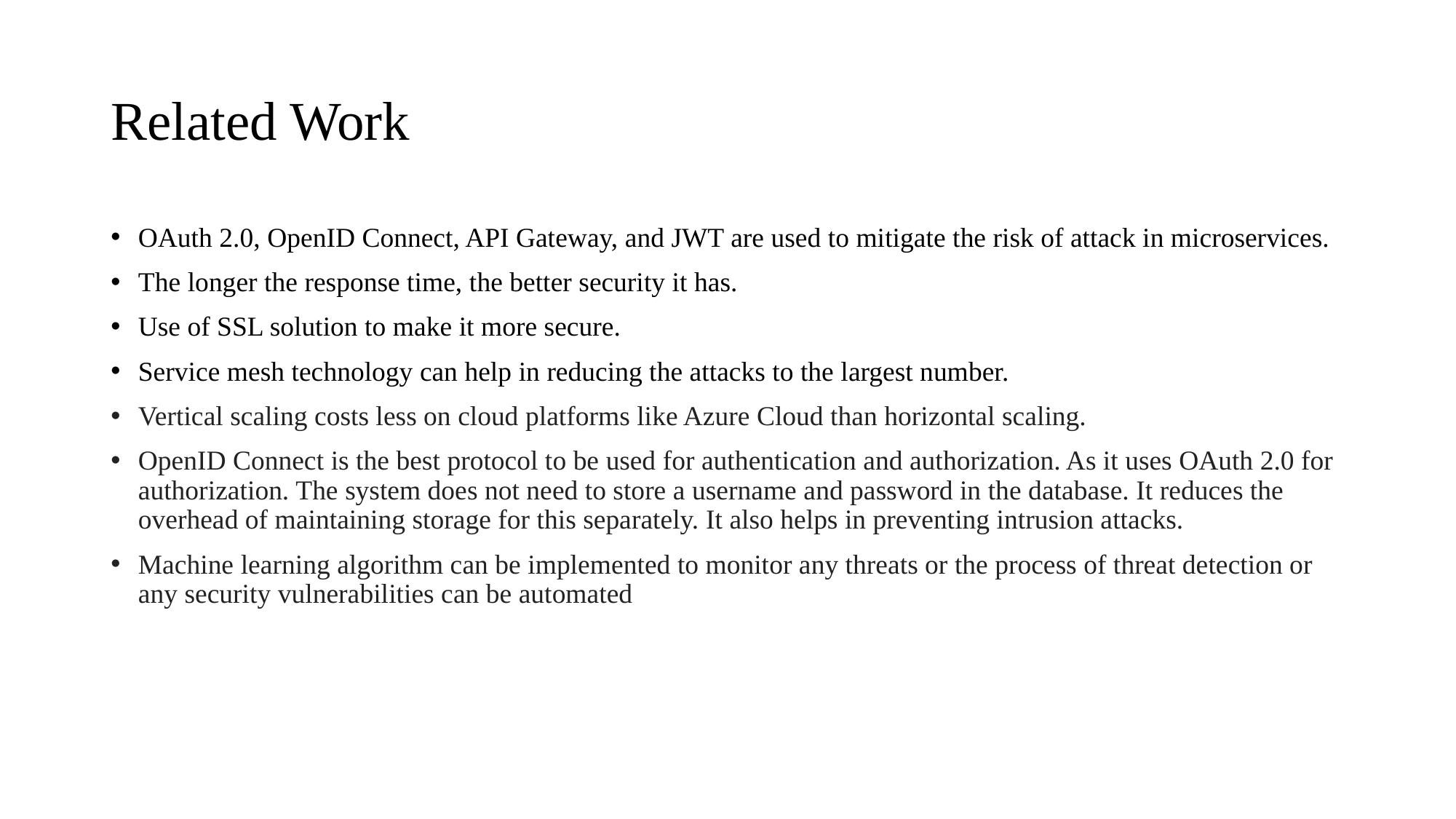

# Related Work
OAuth 2.0, OpenID Connect, API Gateway, and JWT are used to mitigate the risk of attack in microservices.
The longer the response time, the better security it has.
Use of SSL solution to make it more secure.
Service mesh technology can help in reducing the attacks to the largest number.
Vertical scaling costs less on cloud platforms like Azure Cloud than horizontal scaling.
OpenID Connect is the best protocol to be used for authentication and authorization. As it uses OAuth 2.0 for authorization. The system does not need to store a username and password in the database. It reduces the overhead of maintaining storage for this separately. It also helps in preventing intrusion attacks.
Machine learning algorithm can be implemented to monitor any threats or the process of threat detection or any security vulnerabilities can be automated